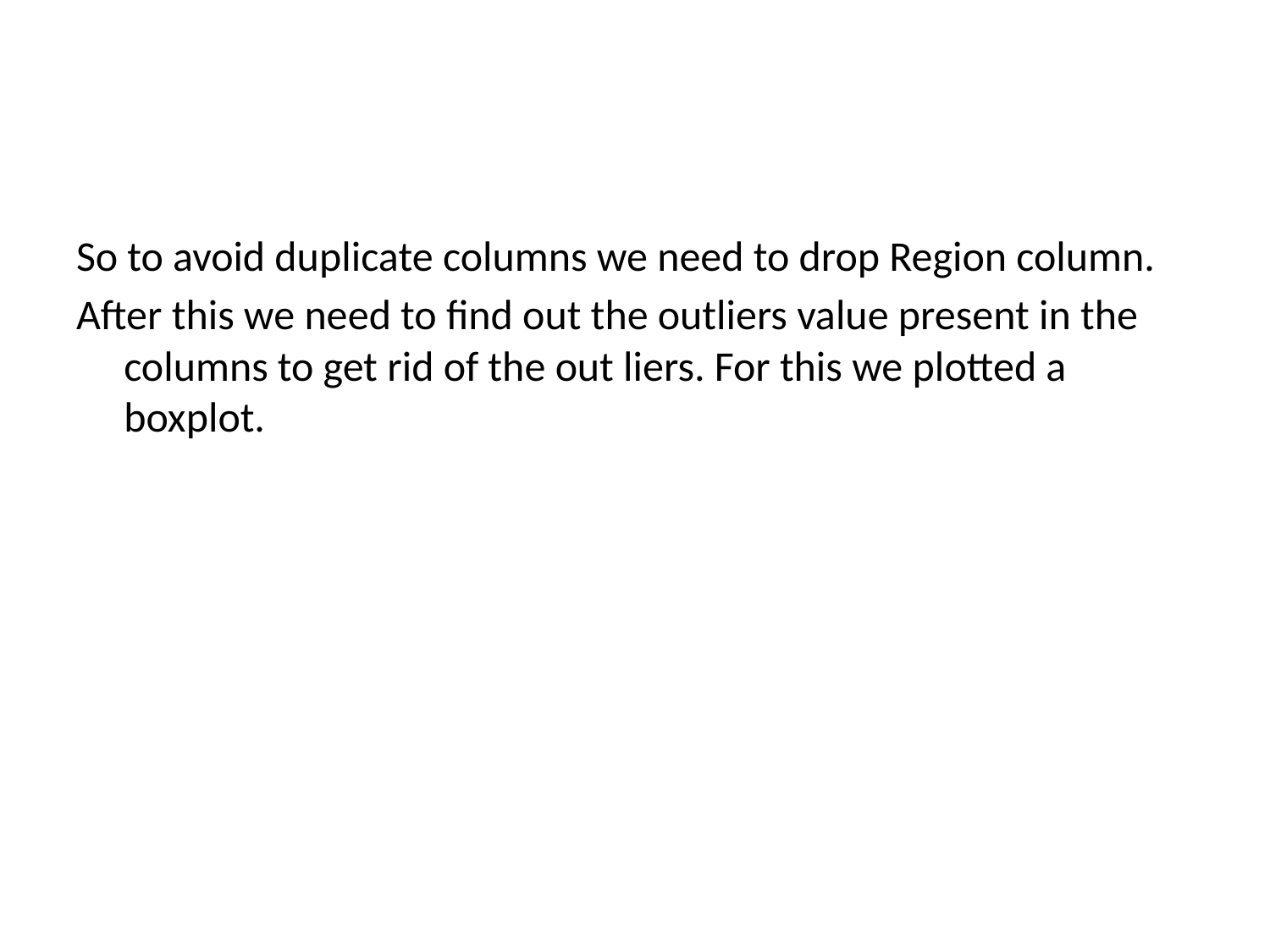

#
So to avoid duplicate columns we need to drop Region column.
After this we need to find out the outliers value present in the columns to get rid of the out liers. For this we plotted a boxplot.